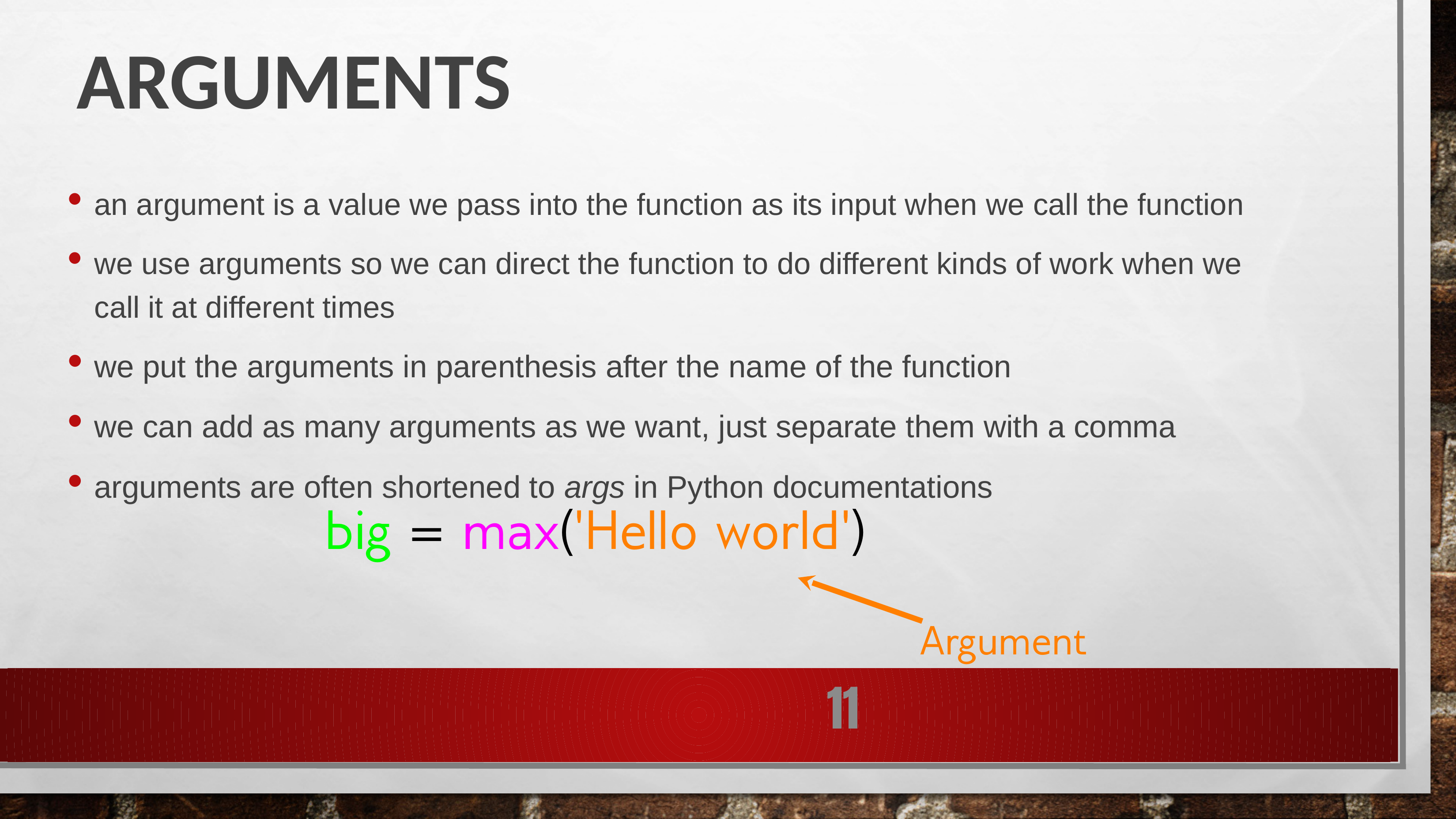

# Arguments
an argument is a value we pass into the function as its input when we call the function
we use arguments so we can direct the function to do different kinds of work when we call it at different times
we put the arguments in parenthesis after the name of the function
we can add as many arguments as we want, just separate them with a comma
arguments are often shortened to args in Python documentations

big = max('Hello world')

Argument
11